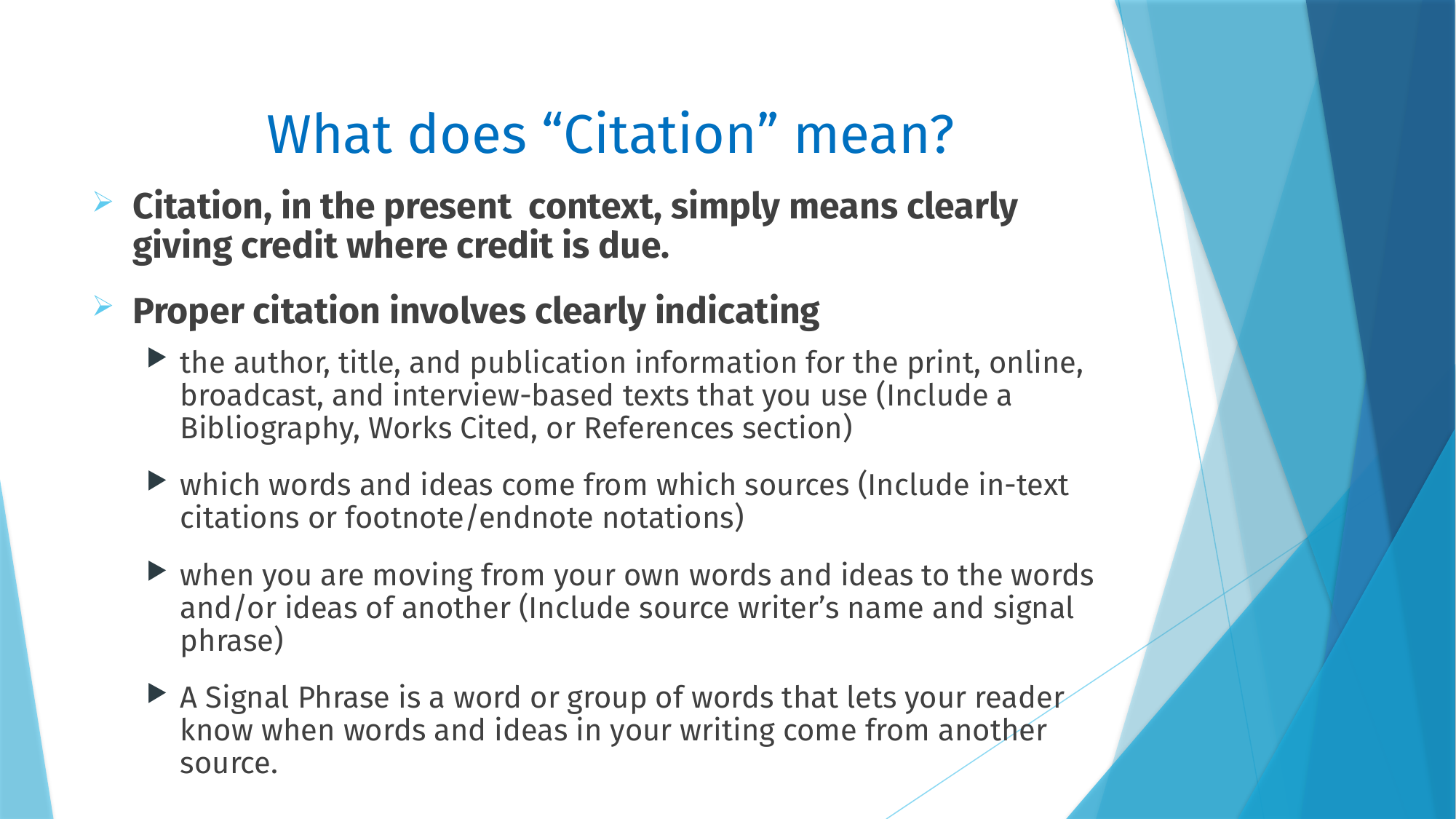

# What does “Citation” mean?
Citation, in the present  context, simply means clearly giving credit where credit is due.
Proper citation involves clearly indicating
the author, title, and publication information for the print, online, broadcast, and interview-based texts that you use (Include a Bibliography, Works Cited, or References section)
which words and ideas come from which sources (Include in-text citations or footnote/endnote notations)
when you are moving from your own words and ideas to the words and/or ideas of another (Include source writer’s name and signal phrase)
A Signal Phrase is a word or group of words that lets your reader know when words and ideas in your writing come from another source.